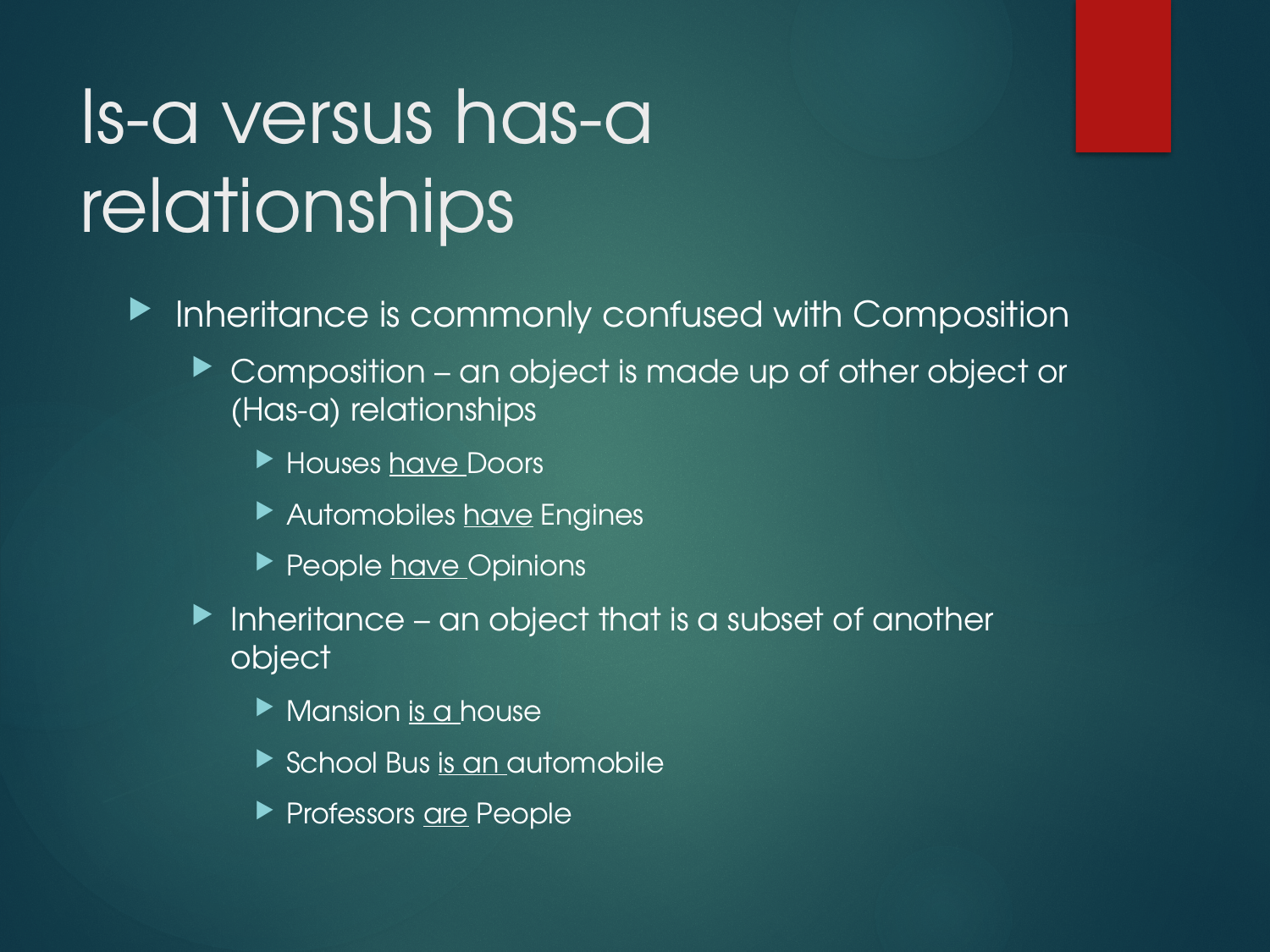

# Is-a versus has-a relationships
Inheritance is commonly confused with Composition
Composition – an object is made up of other object or (Has-a) relationships
Houses have Doors
Automobiles have Engines
People have Opinions
Inheritance – an object that is a subset of another object
Mansion is a house
School Bus is an automobile
Professors are People